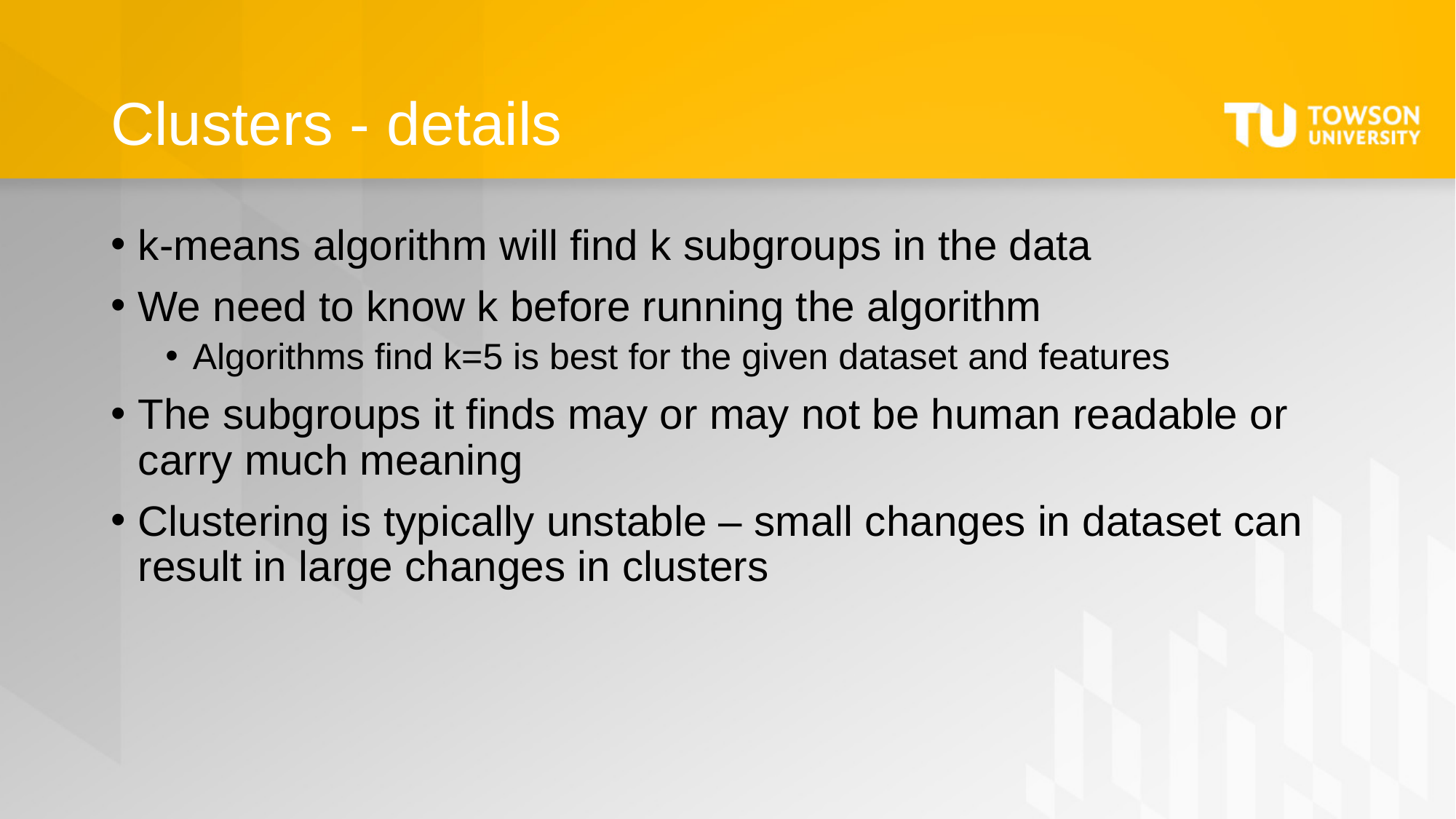

# Clusters - details
k-means algorithm will find k subgroups in the data
We need to know k before running the algorithm
Algorithms find k=5 is best for the given dataset and features
The subgroups it finds may or may not be human readable or carry much meaning
Clustering is typically unstable – small changes in dataset can result in large changes in clusters